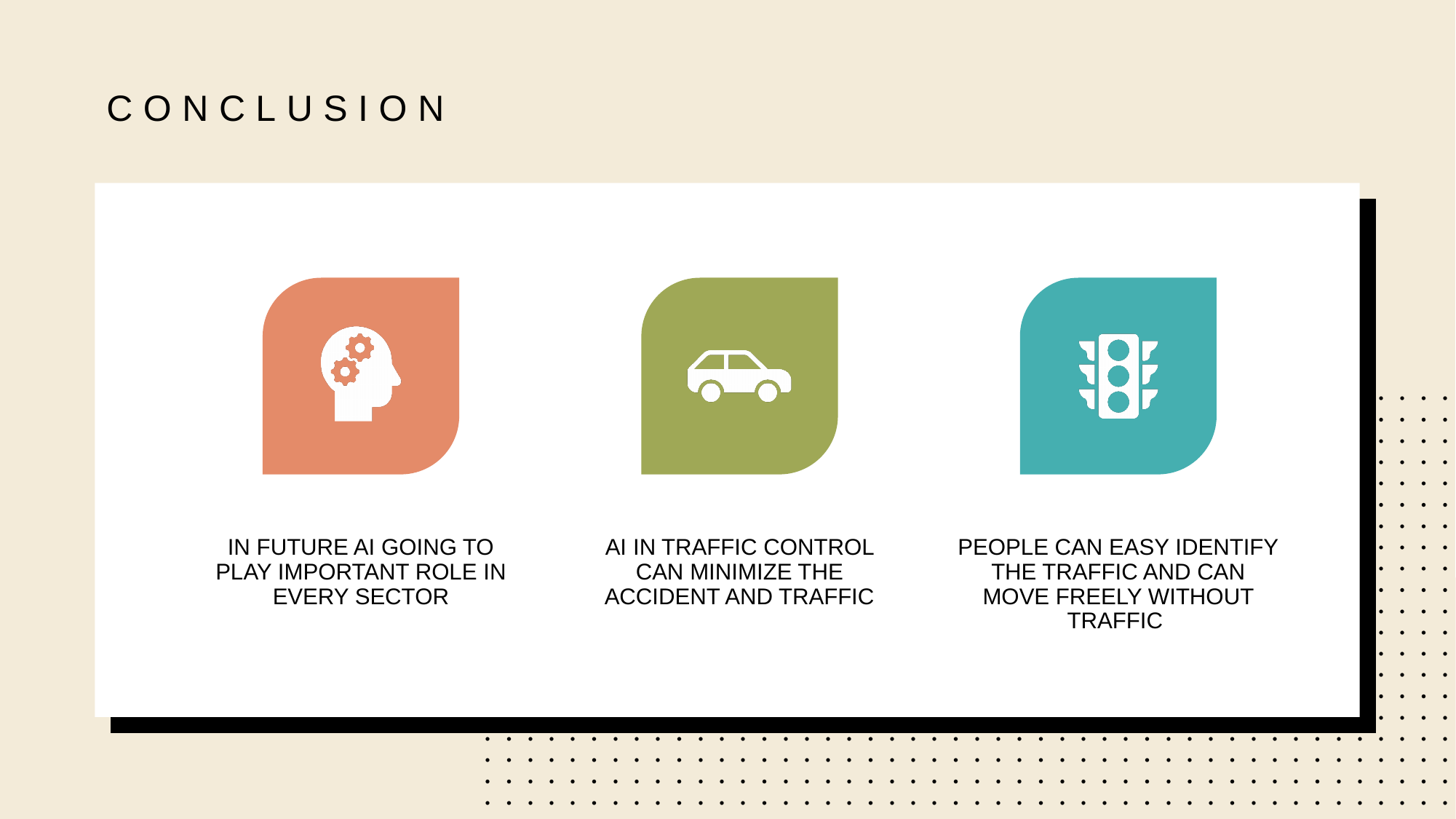

# CONCLUSION

In future AI going to play important role in every sector
AI in traffic control can minimize the accident and traffic
People can easy identify the traffic and can move freely without traffic